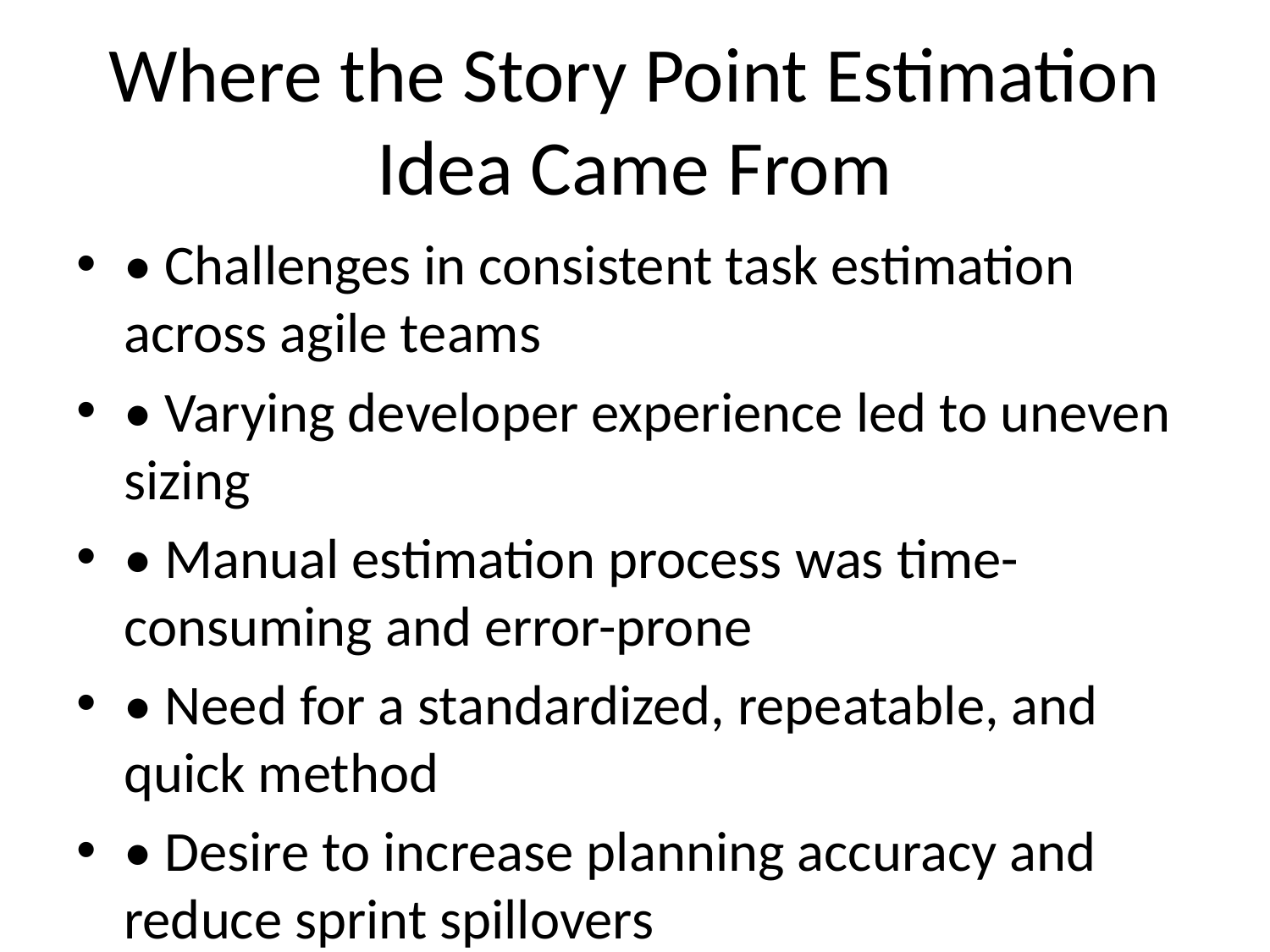

# Where the Story Point Estimation Idea Came From
• Challenges in consistent task estimation across agile teams
• Varying developer experience led to uneven sizing
• Manual estimation process was time-consuming and error-prone
• Need for a standardized, repeatable, and quick method
• Desire to increase planning accuracy and reduce sprint spillovers